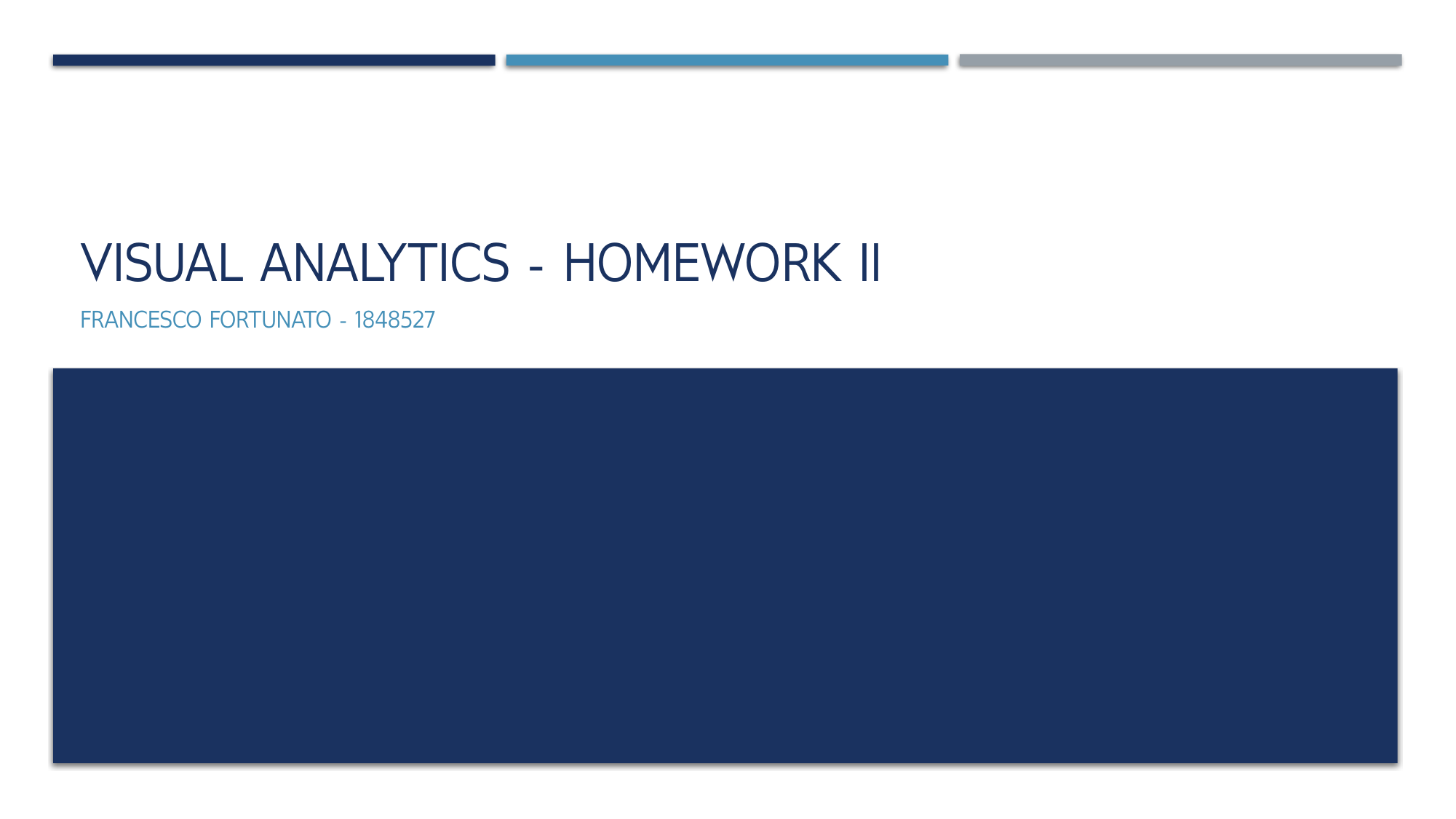

# Visual analytics - Homework II
Francesco fortunato - 1848527